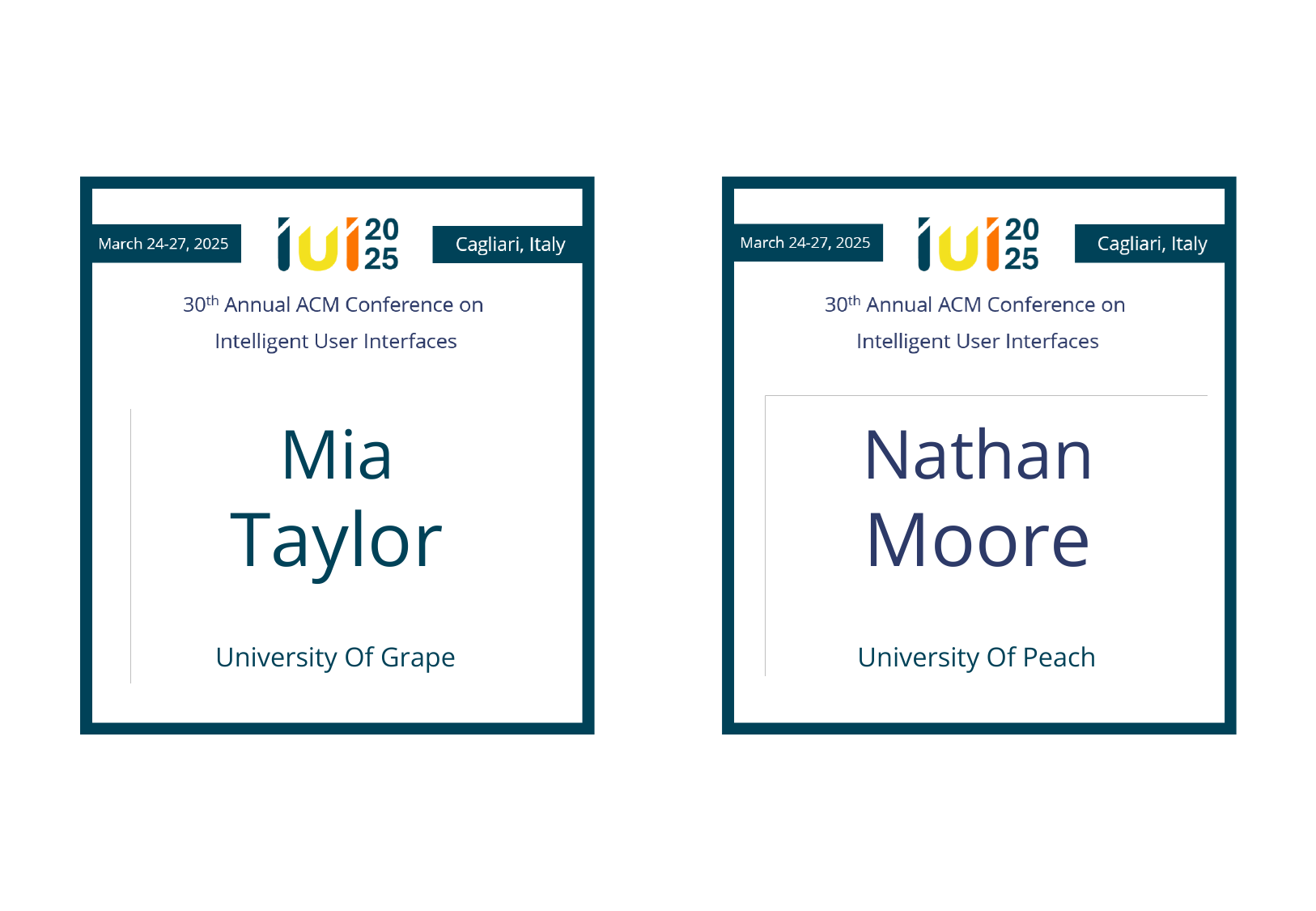

Mia
Taylor
Nathan
Moore
University Of Grape
University Of Peach